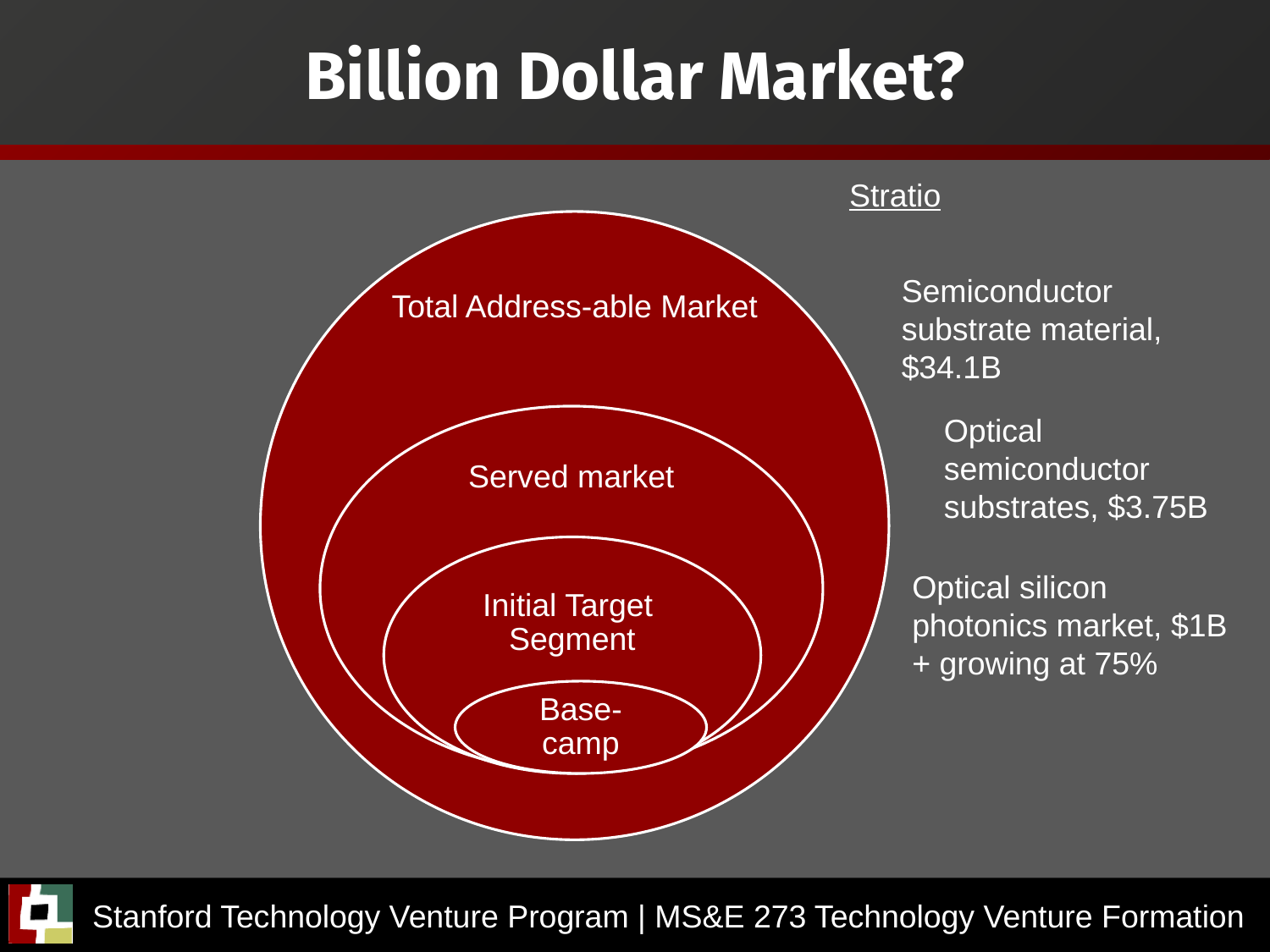

# Billion Dollar Market?
Stratio
Total Address-able Market
Served market

Initial Target  Segment
Base-camp
Semiconductor substrate material, $34.1B
Optical semiconductor substrates, $3.75B
Optical silicon photonics market, $1B + growing at 75%